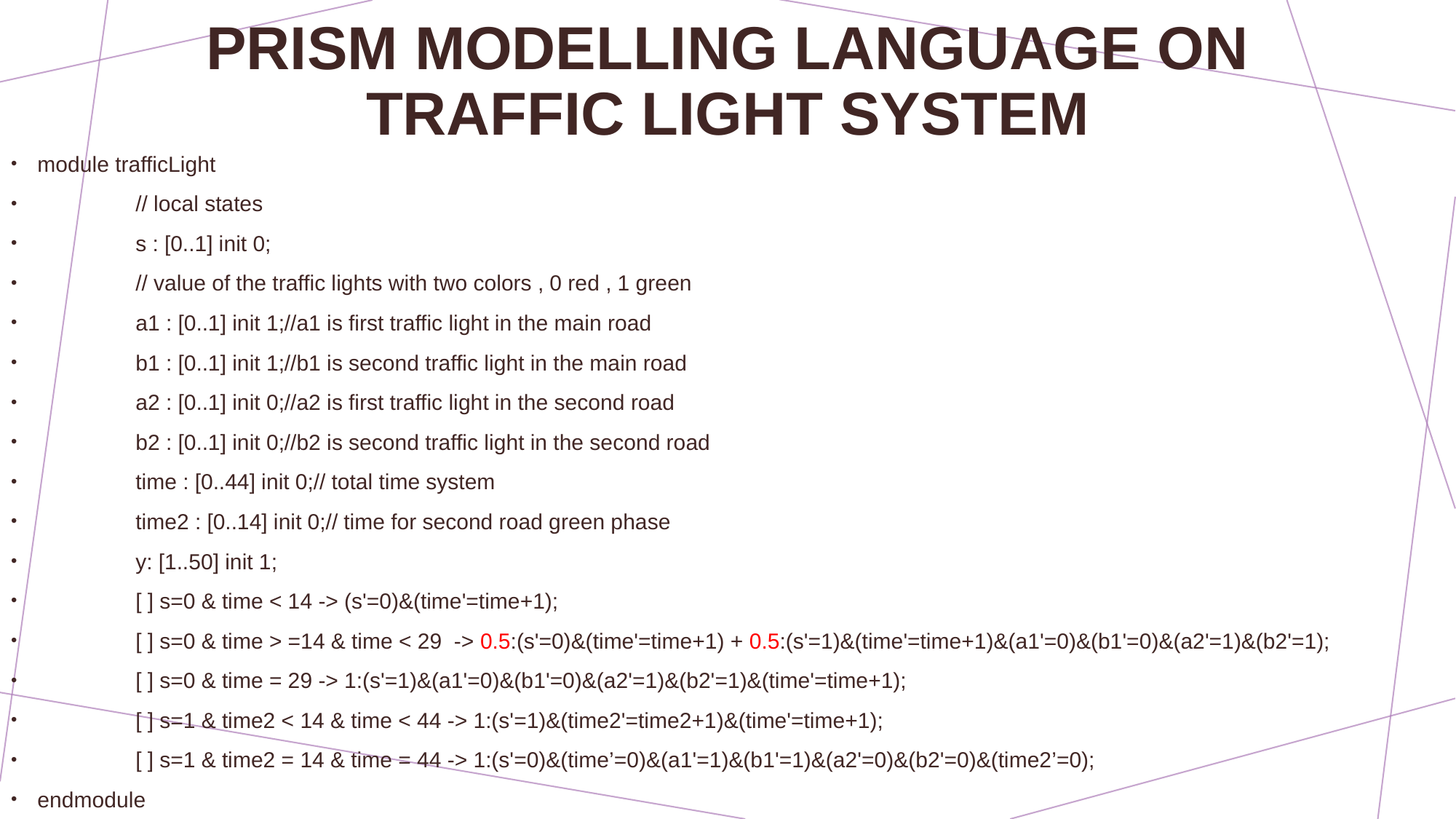

# PRISM modelling language on Traffic light system
module trafficLight
	// local states
	s : [0..1] init 0;
	// value of the traffic lights with two colors , 0 red , 1 green
	a1 : [0..1] init 1;//a1 is first traffic light in the main road
	b1 : [0..1] init 1;//b1 is second traffic light in the main road
	a2 : [0..1] init 0;//a2 is first traffic light in the second road
	b2 : [0..1] init 0;//b2 is second traffic light in the second road
	time : [0..44] init 0;// total time system
	time2 : [0..14] init 0;// time for second road green phase
	y: [1..50] init 1;
	[ ] s=0 & time < 14 -> (s'=0)&(time'=time+1);
	[ ] s=0 & time > =14 & time < 29  -> 0.5:(s'=0)&(time'=time+1) + 0.5:(s'=1)&(time'=time+1)&(a1'=0)&(b1'=0)&(a2'=1)&(b2'=1);
	[ ] s=0 & time = 29 -> 1:(s'=1)&(a1'=0)&(b1'=0)&(a2'=1)&(b2'=1)&(time'=time+1);
	[ ] s=1 & time2 < 14 & time < 44 -> 1:(s'=1)&(time2'=time2+1)&(time'=time+1);
	[ ] s=1 & time2 = 14 & time = 44 -> 1:(s'=0)&(time’=0)&(a1'=1)&(b1'=1)&(a2'=0)&(b2'=0)&(time2’=0);
endmodule